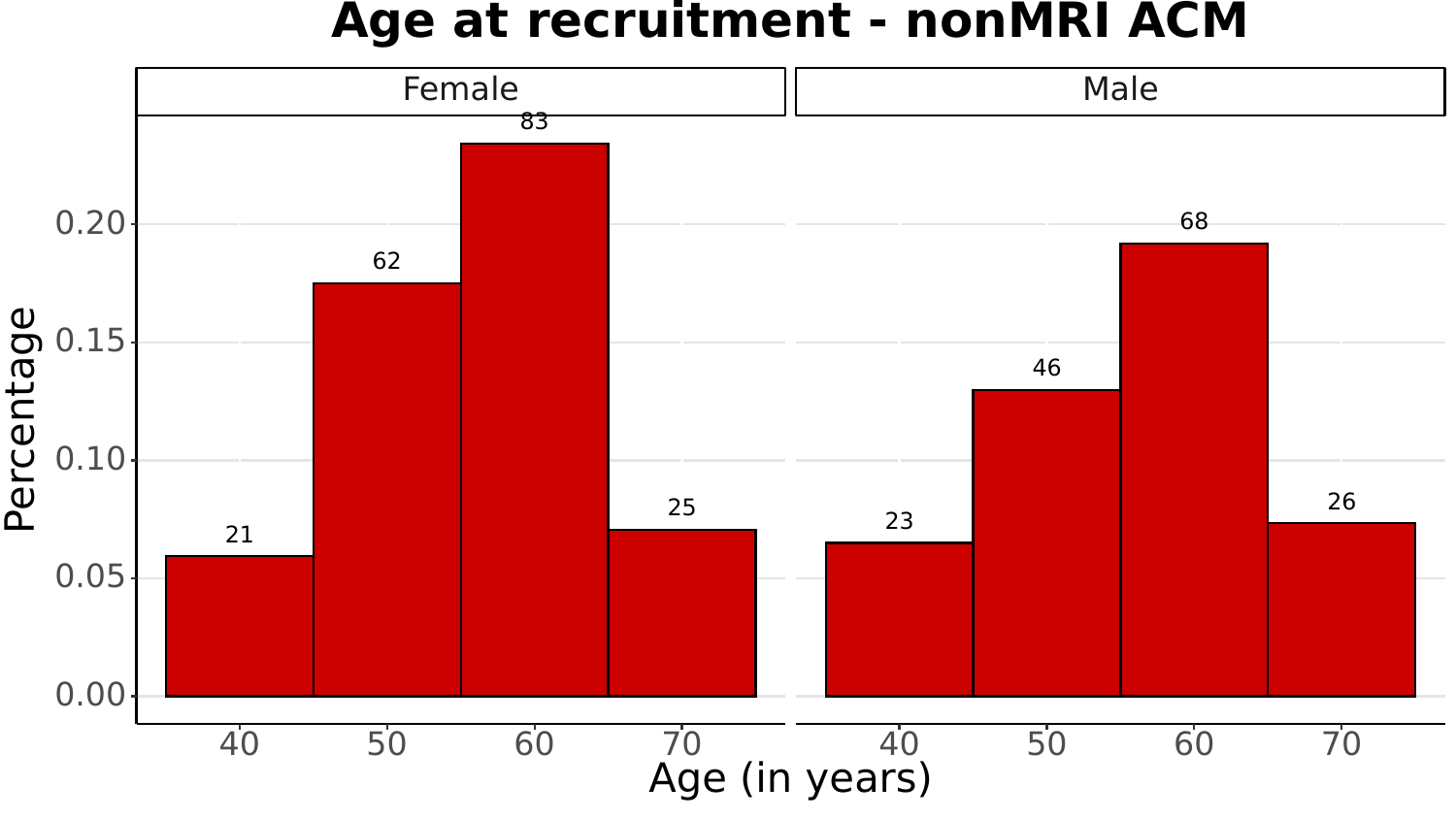

Age at recruitment - nonMRI ACM

Female
Male
83

0.20
68

62

0.15

46

Percentage

0.10

26
25
23

21

0.05

0.00

40
50
60
70
40
50
60
70
Age (in years)